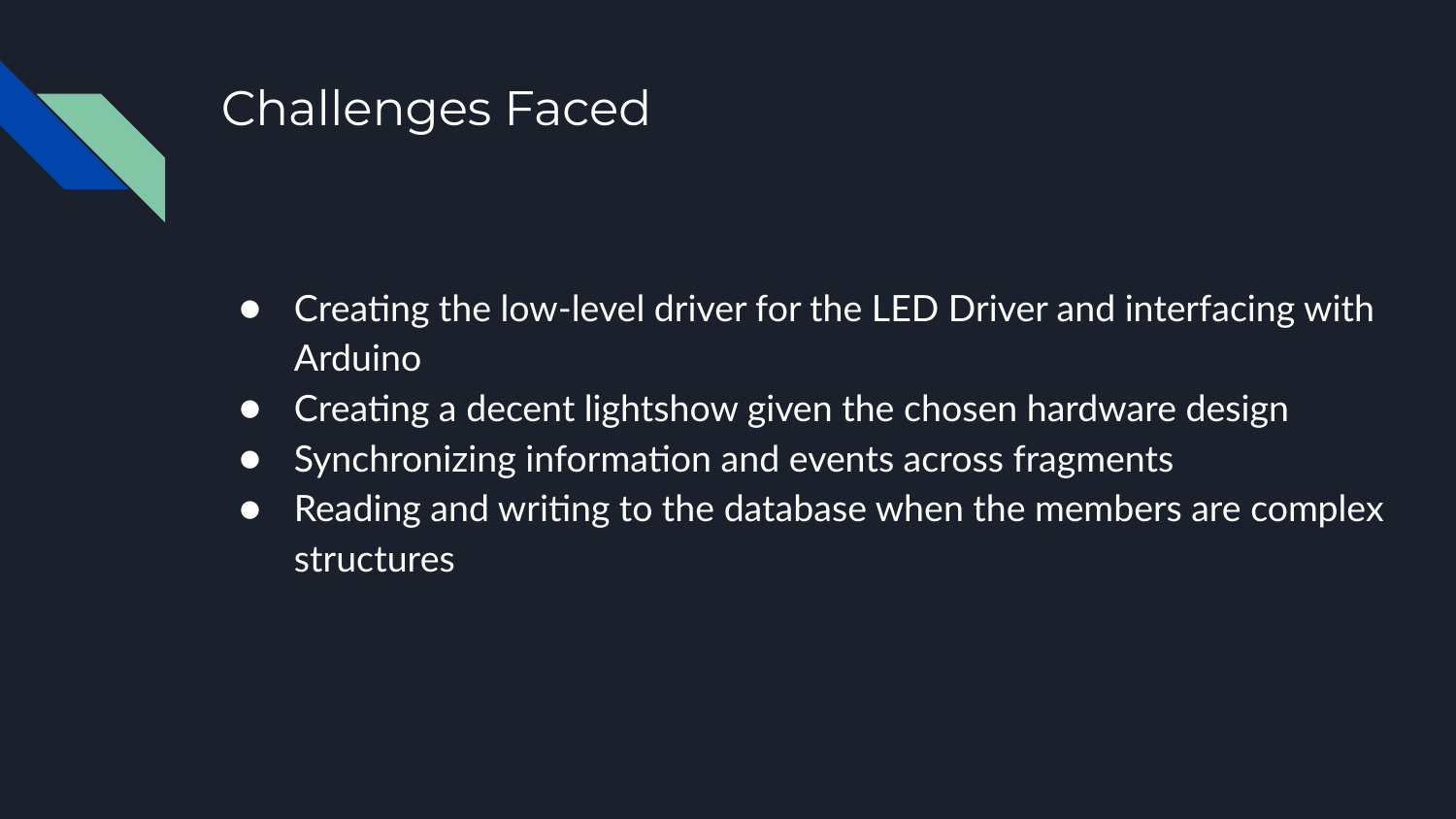

# Challenges Faced
Creating the low-level driver for the LED Driver and interfacing with Arduino
Creating a decent lightshow given the chosen hardware design
Synchronizing information and events across fragments
Reading and writing to the database when the members are complex structures